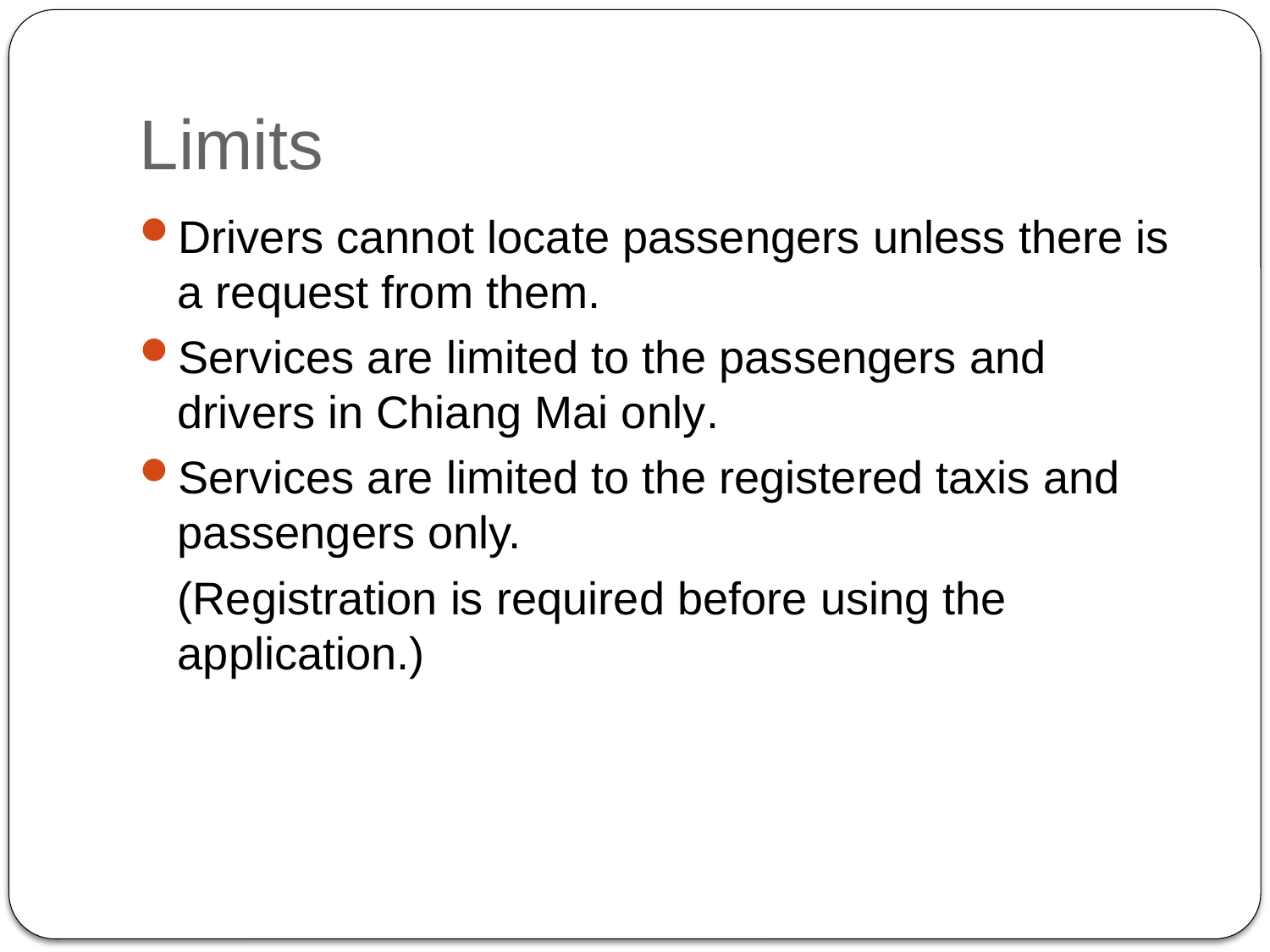

# Limits
Drivers cannot locate passengers unless there is a request from them.
Services are limited to the passengers and drivers in Chiang Mai only.
Services are limited to the registered taxis and passengers only.
   (Registration is required before using the application.)